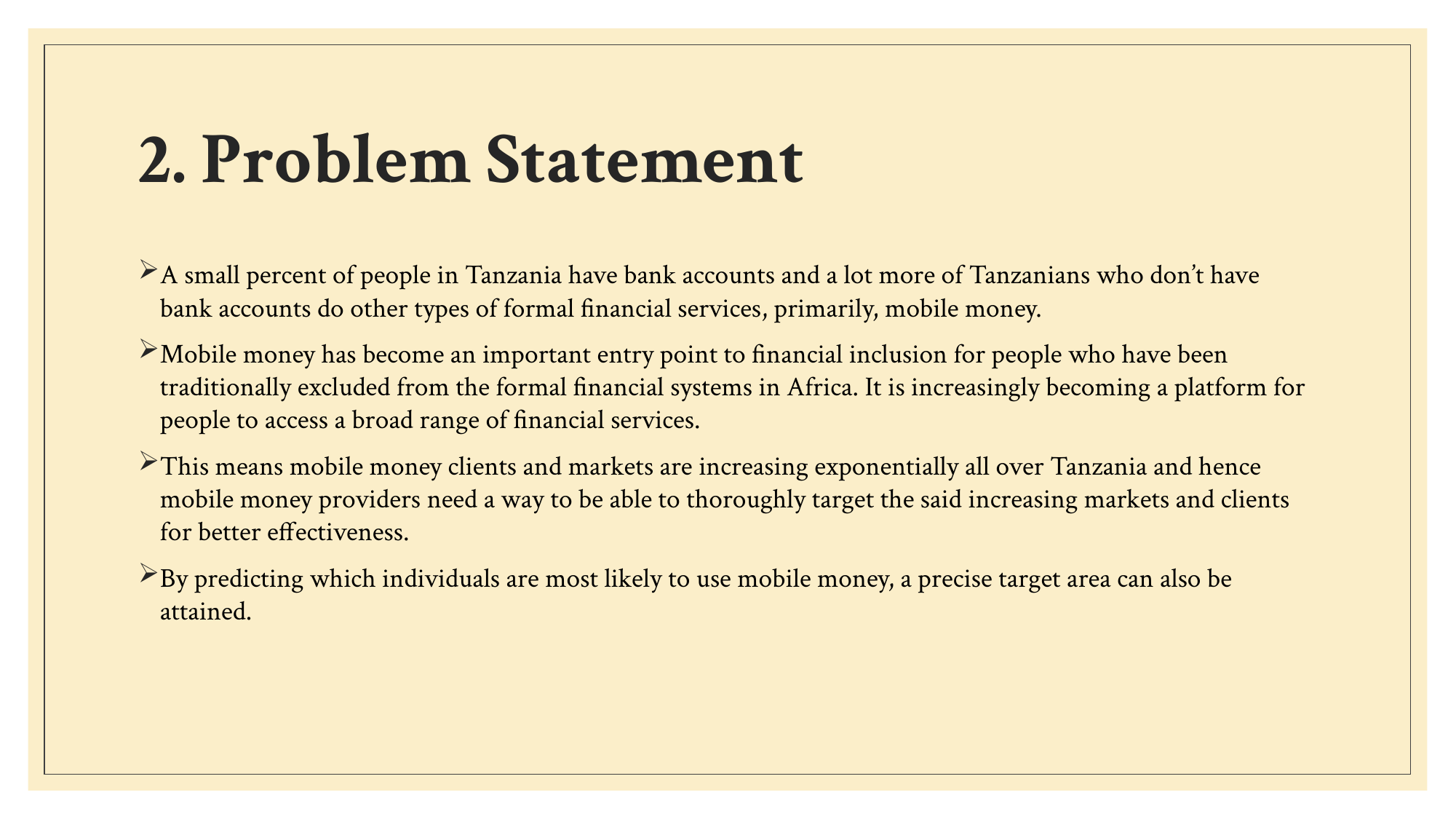

# 2. Problem Statement
A small percent of people in Tanzania have bank accounts and a lot more of Tanzanians who don’t have bank accounts do other types of formal financial services, primarily, mobile money.
Mobile money has become an important entry point to financial inclusion for people who have been traditionally excluded from the formal financial systems in Africa. It is increasingly becoming a platform for people to access a broad range of financial services.
This means mobile money clients and markets are increasing exponentially all over Tanzania and hence mobile money providers need a way to be able to thoroughly target the said increasing markets and clients for better effectiveness.
By predicting which individuals are most likely to use mobile money, a precise target area can also be attained.